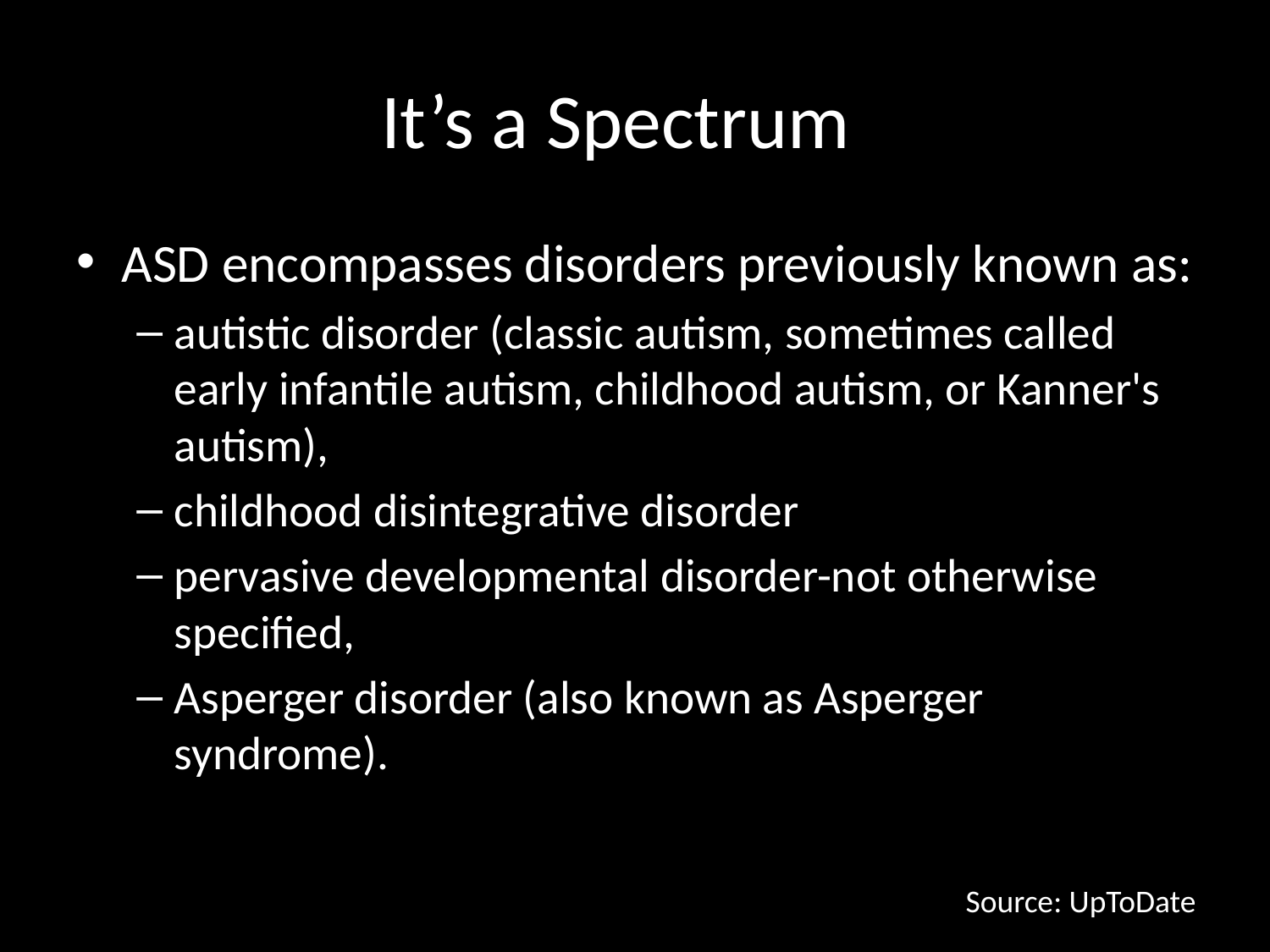

# It’s a Spectrum
ASD encompasses disorders previously known as:
autistic disorder (classic autism, sometimes called early infantile autism, childhood autism, or Kanner's autism),
childhood disintegrative disorder
pervasive developmental disorder-not otherwise specified,
Asperger disorder (also known as Asperger syndrome).
Source: UpToDate